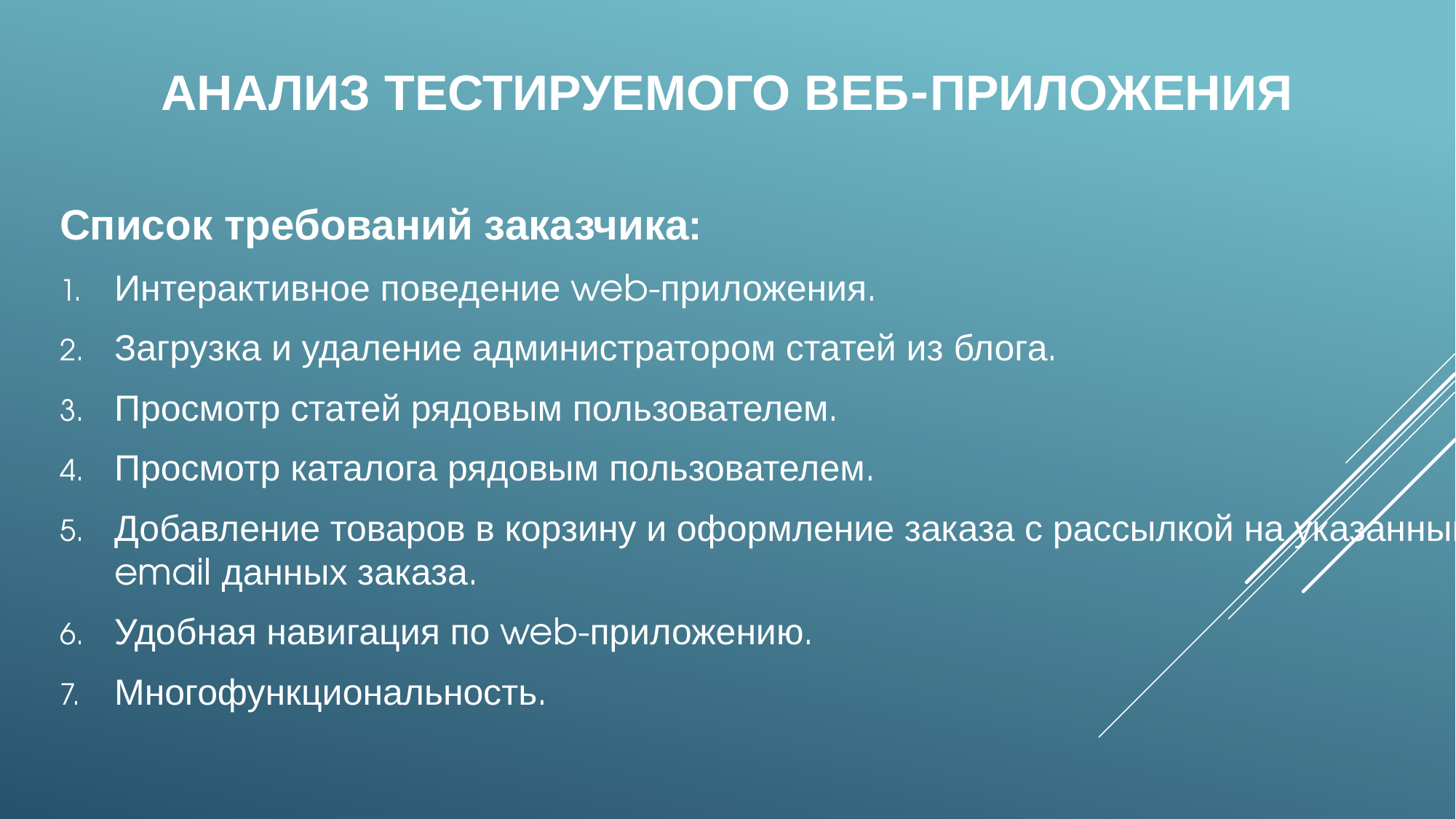

# Анализ тестируемого Веб-приложения
Список требований заказчика:
Интерактивное поведение web-приложения.
Загрузка и удаление администратором статей из блога.
Просмотр статей рядовым пользователем.
Просмотр каталога рядовым пользователем.
Добавление товаров в корзину и оформление заказа с рассылкой на указанный email данных заказа.
Удобная навигация по web-приложению.
Многофункциональность.